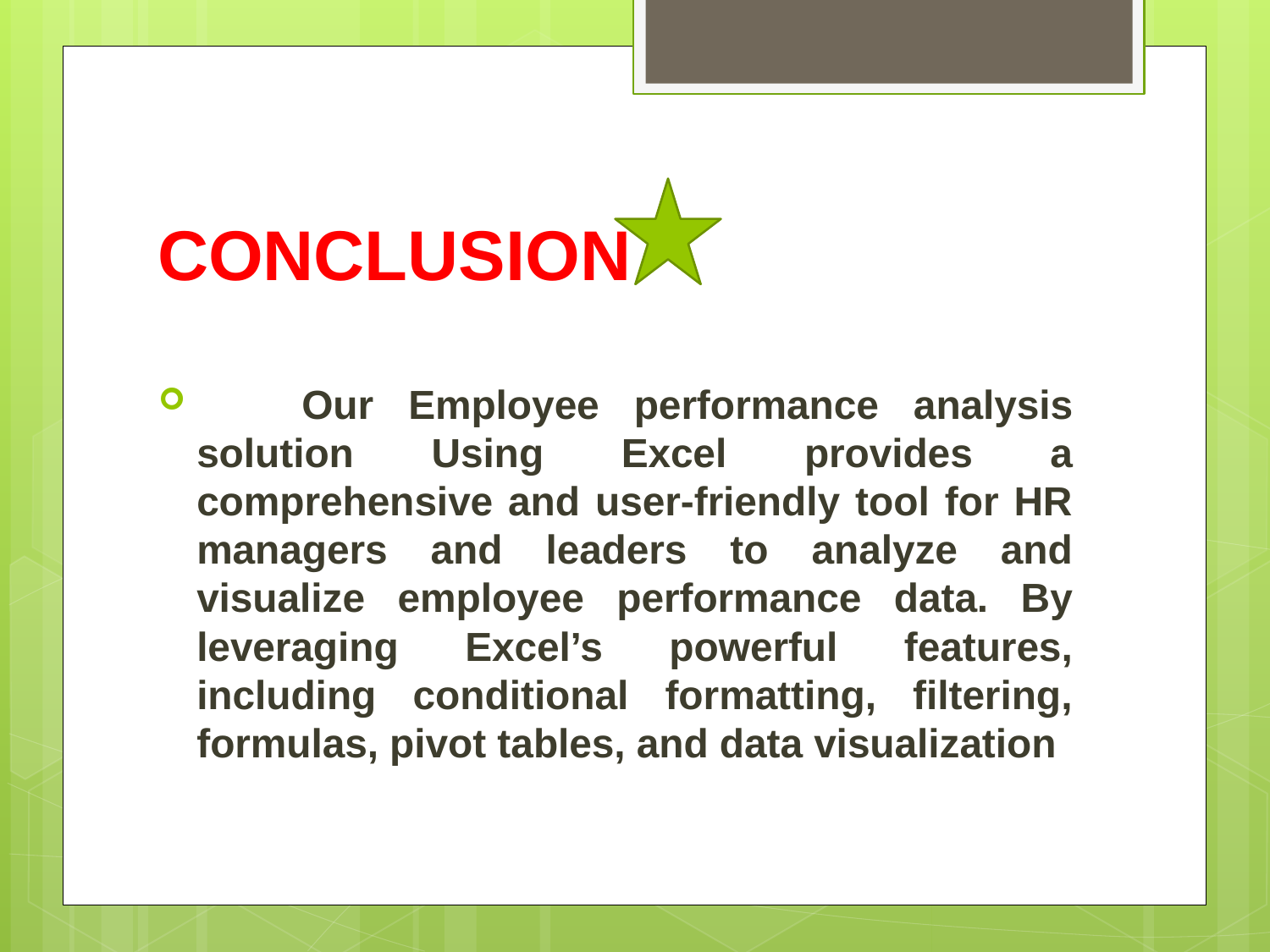

# CONCLUSION

   Our Employee performance analysis solution Using Excel provides a comprehensive and user-friendly tool for HR managers and leaders to analyze and visualize employee performance data. By leveraging Excel’s powerful features, including conditional formatting, filtering, formulas, pivot tables, and data visualization